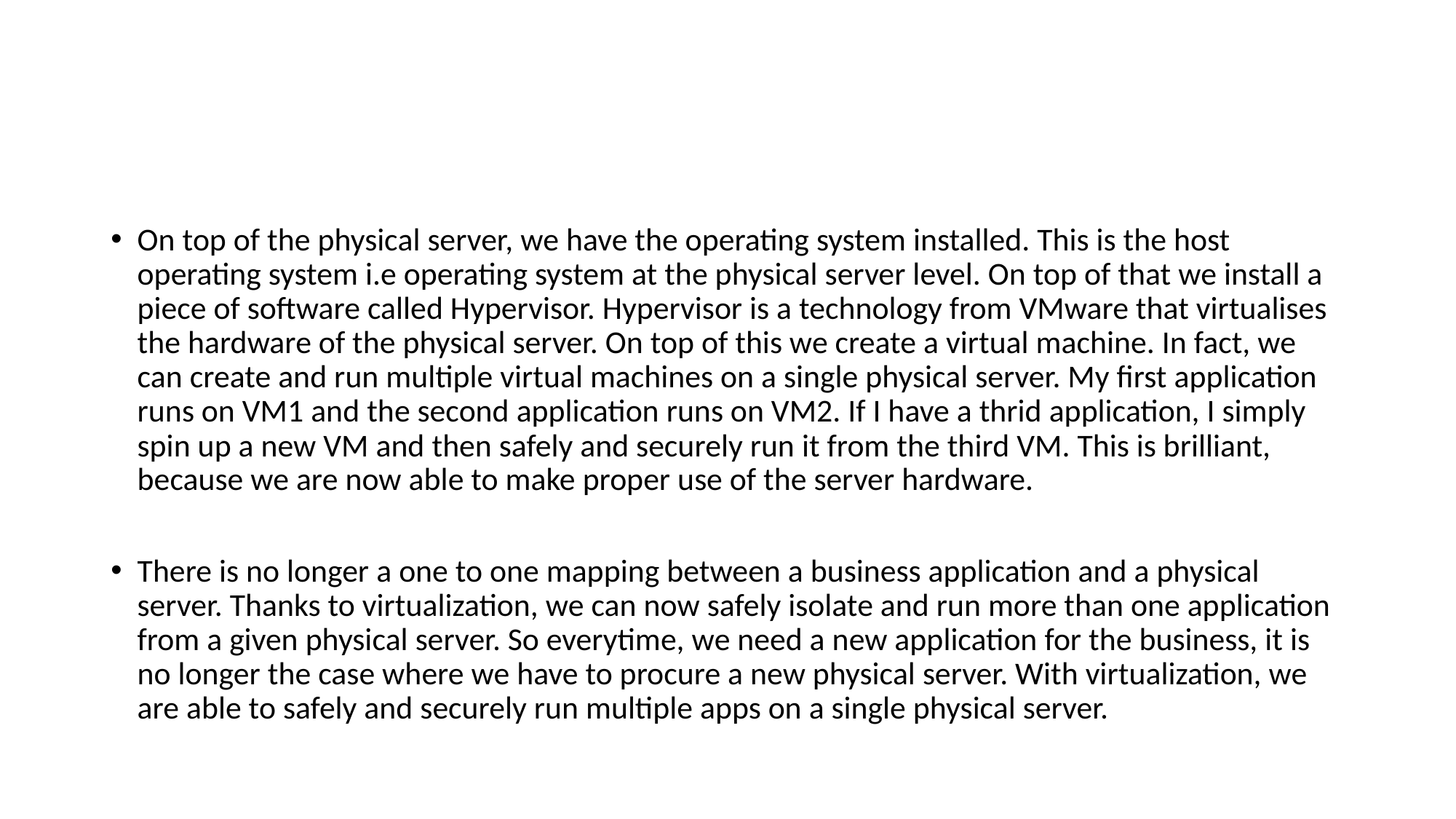

#
On top of the physical server, we have the operating system installed. This is the host operating system i.e operating system at the physical server level. On top of that we install a piece of software called Hypervisor. Hypervisor is a technology from VMware that virtualises the hardware of the physical server. On top of this we create a virtual machine. In fact, we can create and run multiple virtual machines on a single physical server. My first application runs on VM1 and the second application runs on VM2. If I have a thrid application, I simply spin up a new VM and then safely and securely run it from the third VM. This is brilliant, because we are now able to make proper use of the server hardware.

There is no longer a one to one mapping between a business application and a physical server. Thanks to virtualization, we can now safely isolate and run more than one application from a given physical server. So everytime, we need a new application for the business, it is no longer the case where we have to procure a new physical server. With virtualization, we are able to safely and securely run multiple apps on a single physical server.